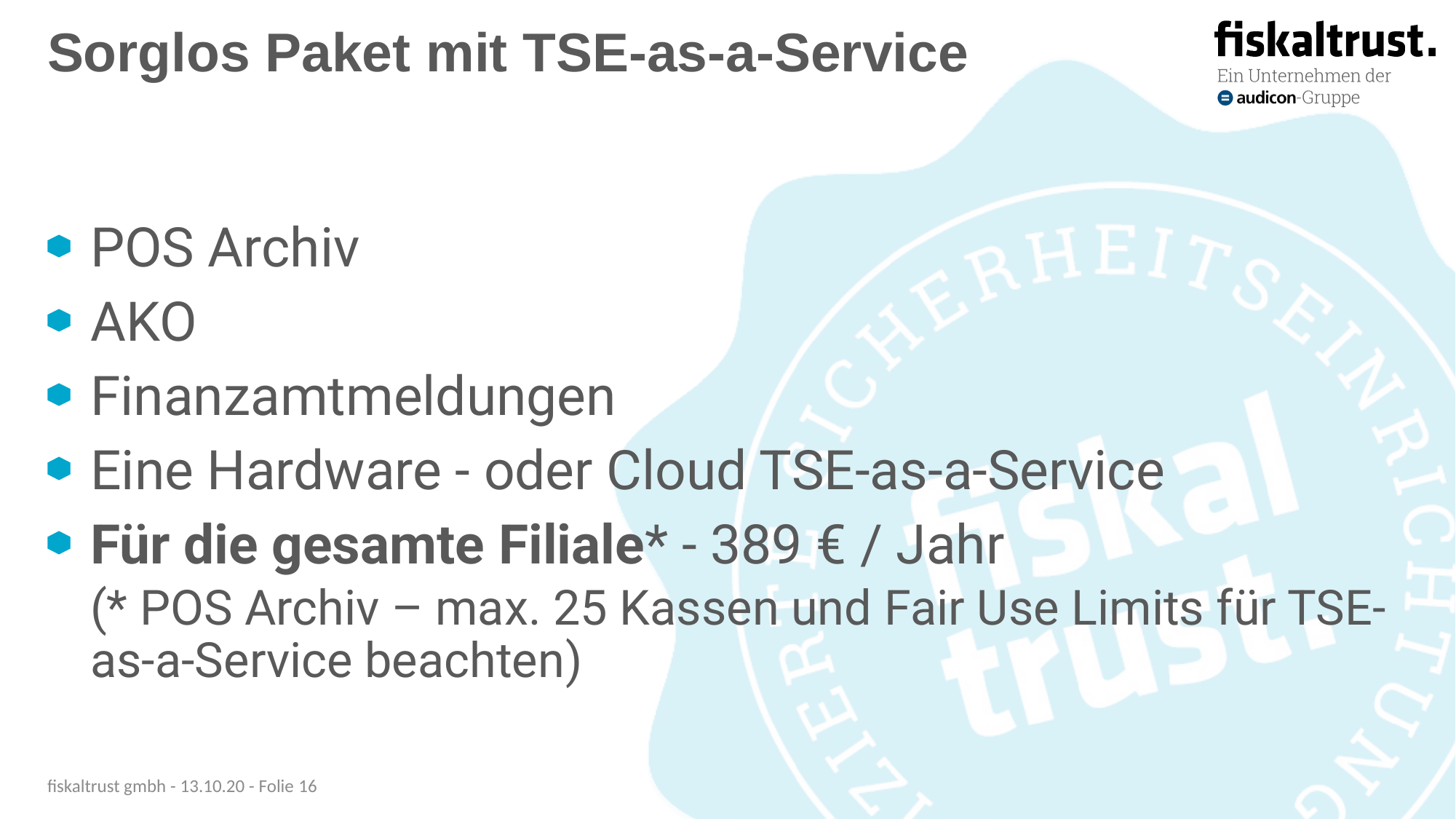

# Sorglos Paket mit TSE-as-a-Service

POS Archiv
AKO
Finanzamtmeldungen
Eine Hardware - oder Cloud TSE-as-a-Service
Für die gesamte Filiale* - 389 € / Jahr
(* POS Archiv – max. 25 Kassen und Fair Use Limits für TSE-as-a-Service beachten)
fiskaltrust gmbh - 13.10.20 - Folie 16